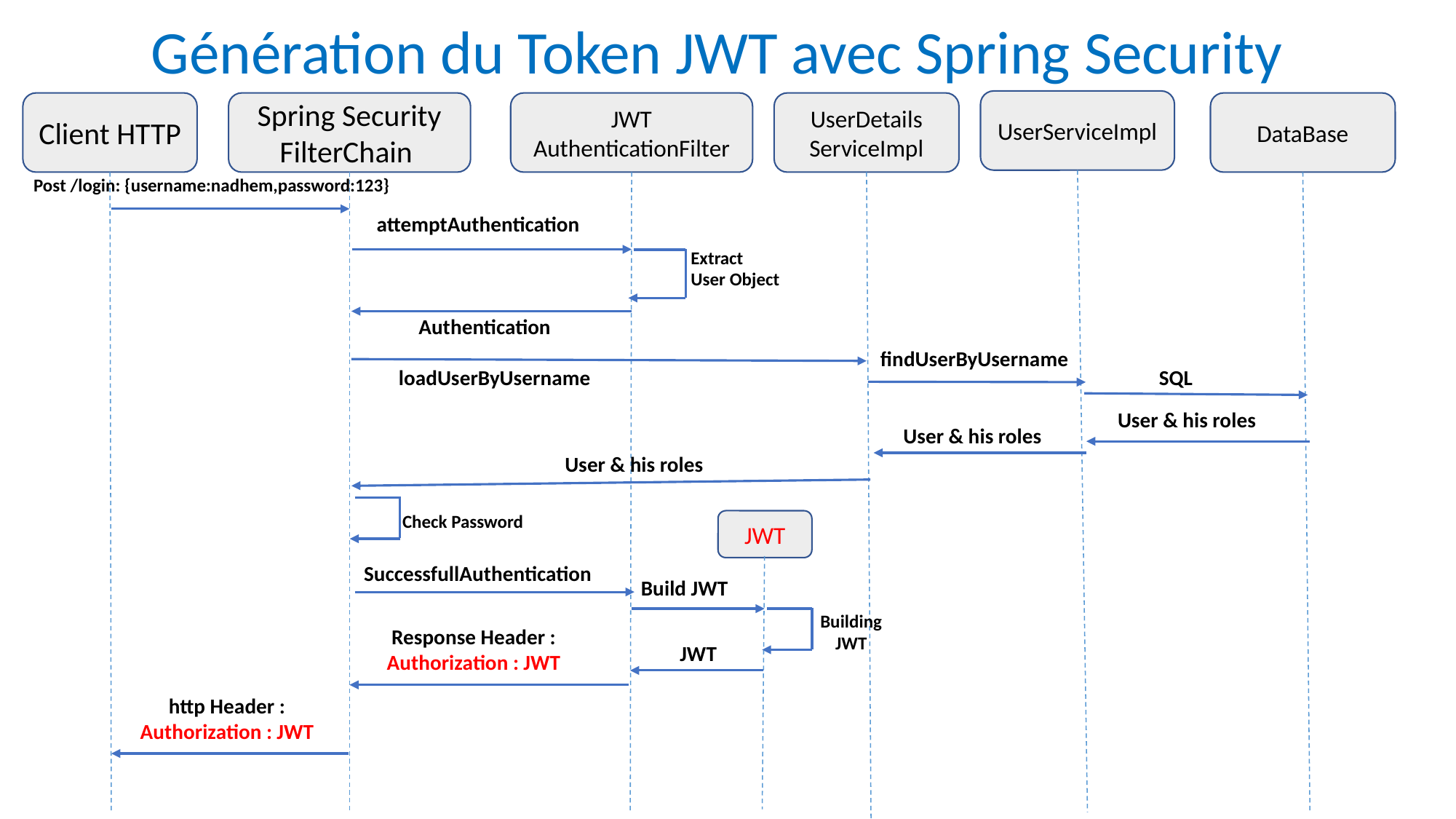

# Génération du Token JWT avec Spring Security
UserServiceImpl
Client HTTP
Spring Security
FilterChain
JWT AuthenticationFilter
UserDetails
ServiceImpl
DataBase
Post /login: {username:nadhem,password:123}
attemptAuthentication
Extract User Object
Authentication
findUserByUsername
loadUserByUsername
SQL
User & his roles
User & his roles
User & his roles
Check Password
JWT
SuccessfullAuthentication
Build JWT
Building JWT
Response Header :
Authorization : JWT
JWT
http Header :
Authorization : JWT